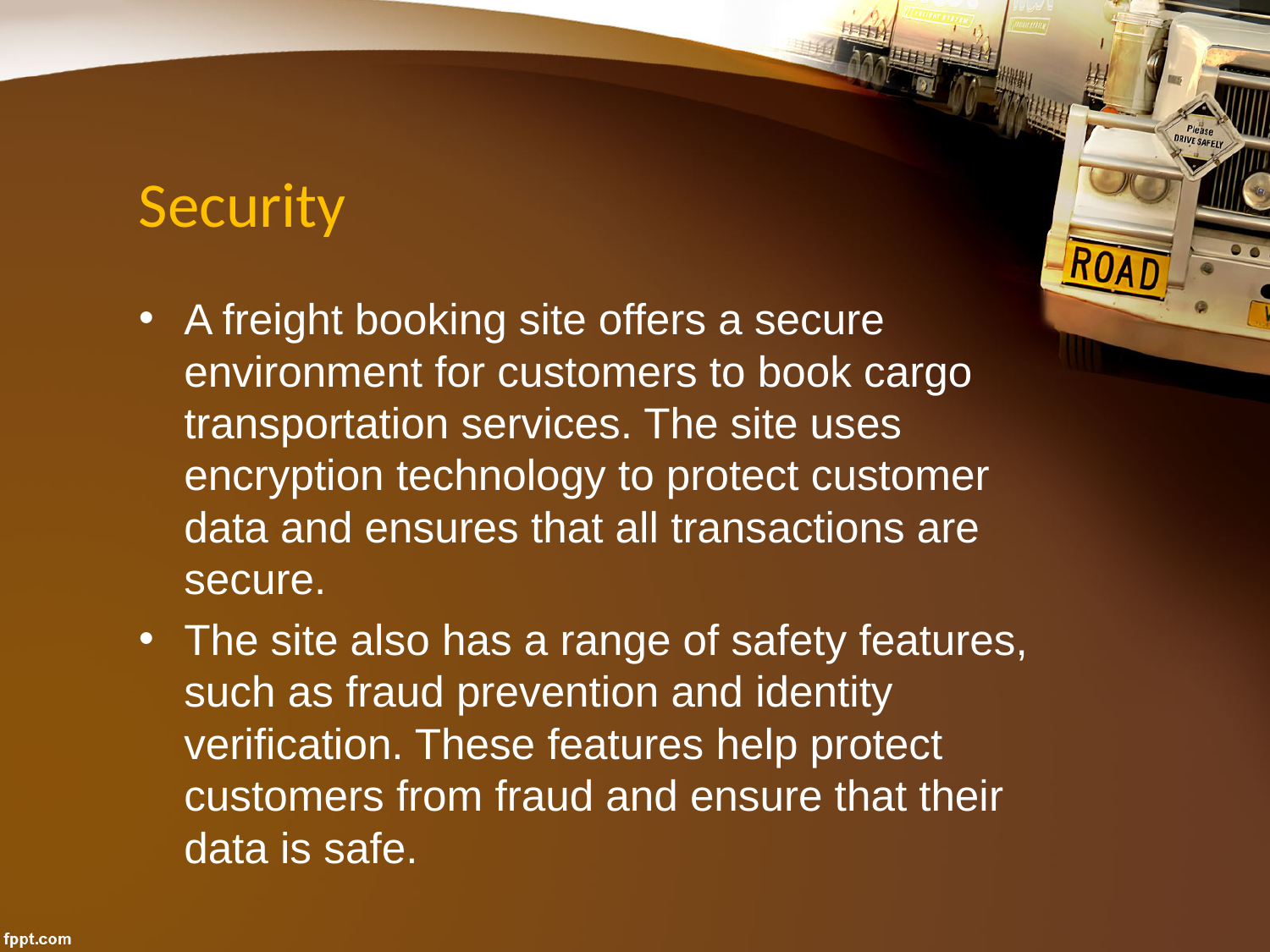

# Security
A freight booking site offers a secure environment for customers to book cargo transportation services. The site uses encryption technology to protect customer data and ensures that all transactions are secure.
The site also has a range of safety features, such as fraud prevention and identity verification. These features help protect customers from fraud and ensure that their data is safe.